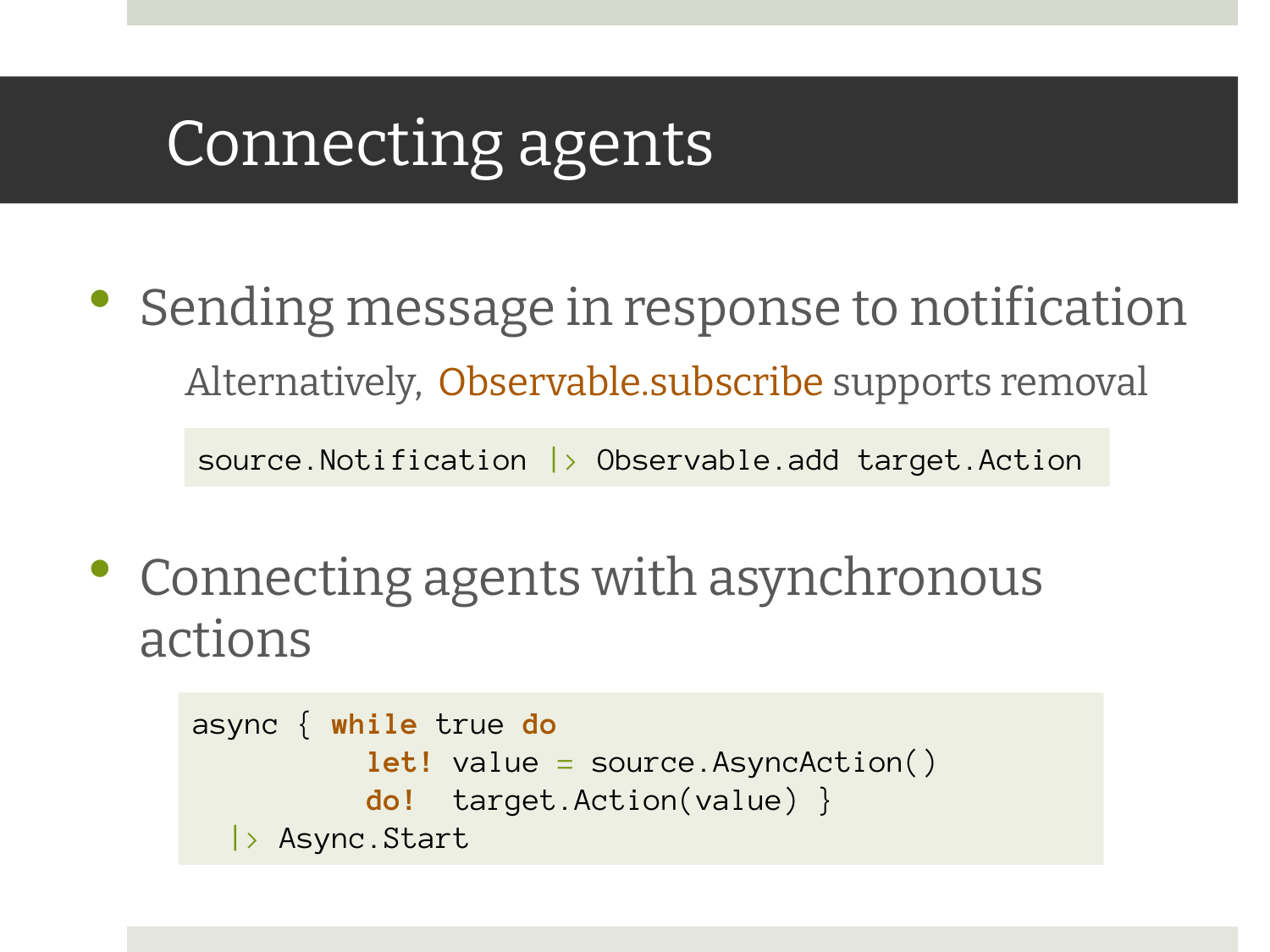

# Connecting agents
Sending message in response to notification
Alternatively,  Observable.subscribe supports removal

Connecting agents with asynchronous actions
Create and start asynchronous workflow

source.Notification |> Observable.add target.Action
async { while true do
          let! value = source.AsyncAction()
          do!  target.Action(value) }
  |> Async.Start